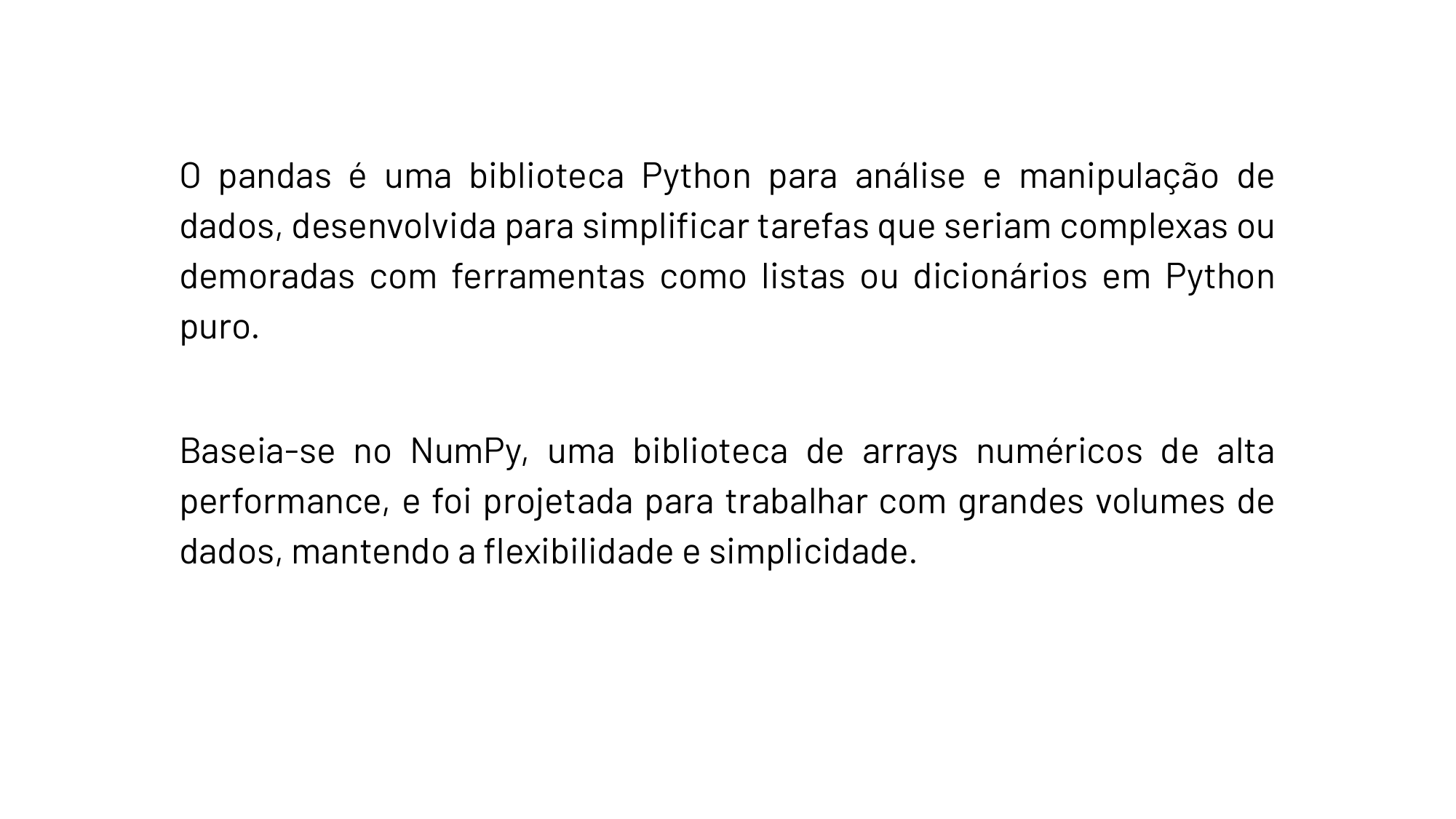

O pandas é uma biblioteca Python para análise e manipulação de dados, desenvolvida para simplificar tarefas que seriam complexas ou demoradas com ferramentas como listas ou dicionários em Python puro.

Baseia-se no NumPy, uma biblioteca de arrays numéricos de alta performance, e foi projetada para trabalhar com grandes volumes de dados, mantendo a flexibilidade e simplicidade.